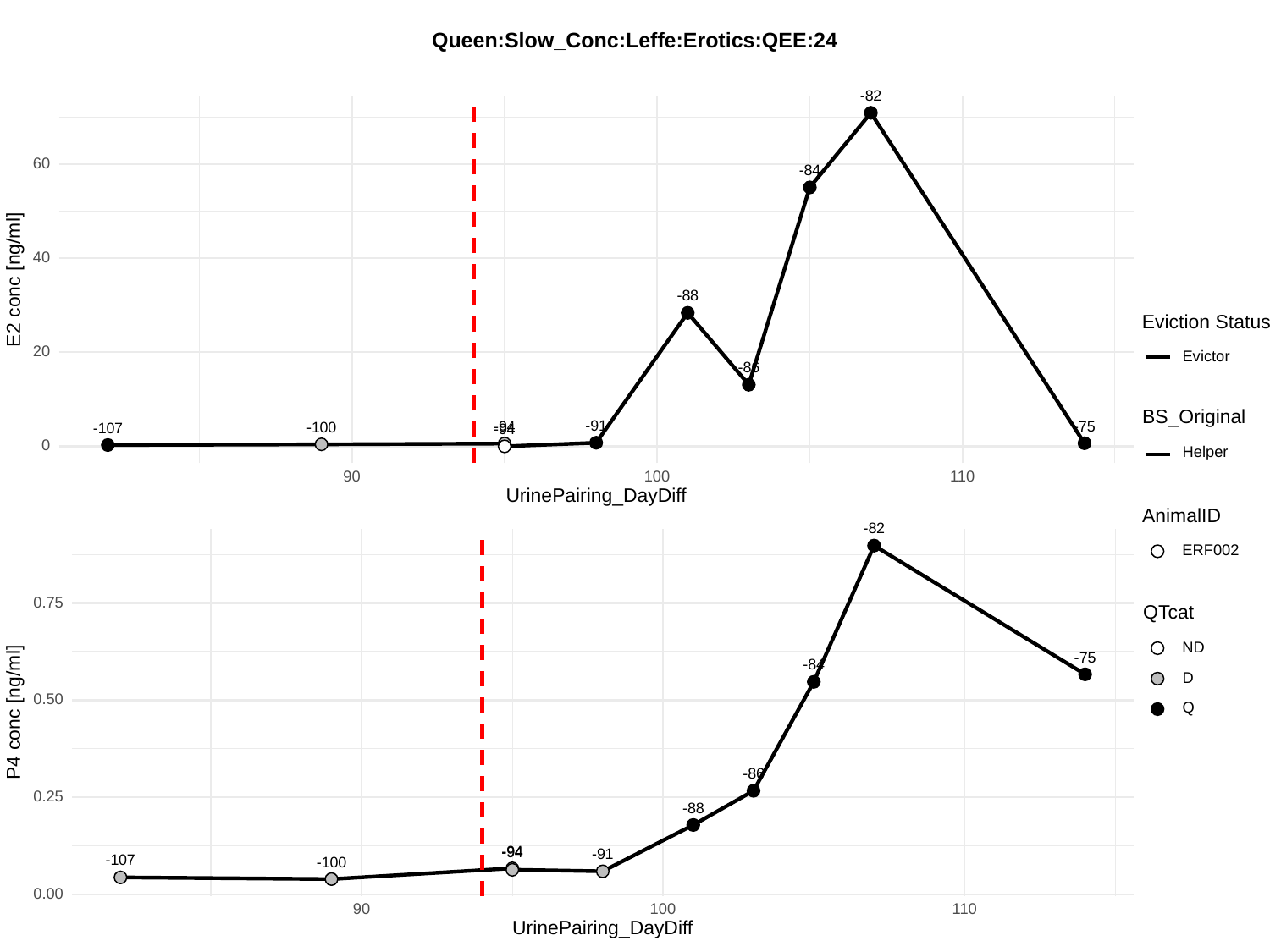

Queen:Slow_Conc:Leffe:Erotics:QEE:24
-82

60

-84

40

E2 conc [ng/ml]
-88

Eviction Status
20
Evictor

-86

BS_Original
-91
-75
-94
-100
-107
-94

0
Helper

90
100
110
UrinePairing_DayDiff
AnimalID
-82

ERF002

0.75

QTcat

ND

-75
-84

D

0.50

Q

P4 conc [ng/ml]

-86

0.25

-88

-94
-94
-91
-107
-100

0.00

90
100
110
UrinePairing_DayDiff